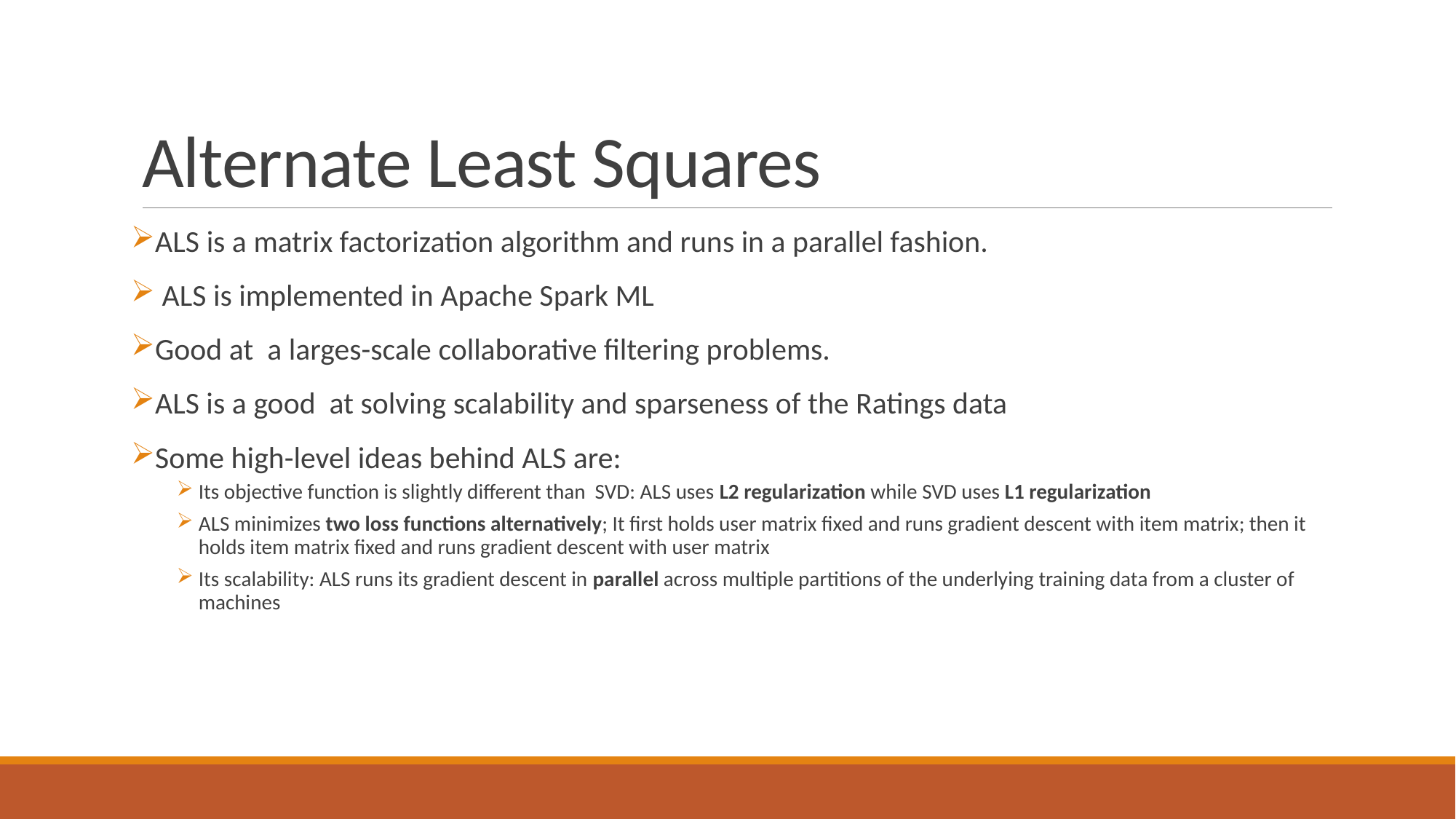

# Alternate Least Squares
ALS is a matrix factorization algorithm and runs in a parallel fashion.
 ALS is implemented in Apache Spark ML
Good at  a larges-scale collaborative filtering problems.
ALS is a good  at solving scalability and sparseness of the Ratings data
Some high-level ideas behind ALS are:
Its objective function is slightly different than  SVD: ALS uses L2 regularization while SVD uses L1 regularization
ALS minimizes two loss functions alternatively; It first holds user matrix fixed and runs gradient descent with item matrix; then it holds item matrix fixed and runs gradient descent with user matrix
Its scalability: ALS runs its gradient descent in parallel across multiple partitions of the underlying training data from a cluster of machines